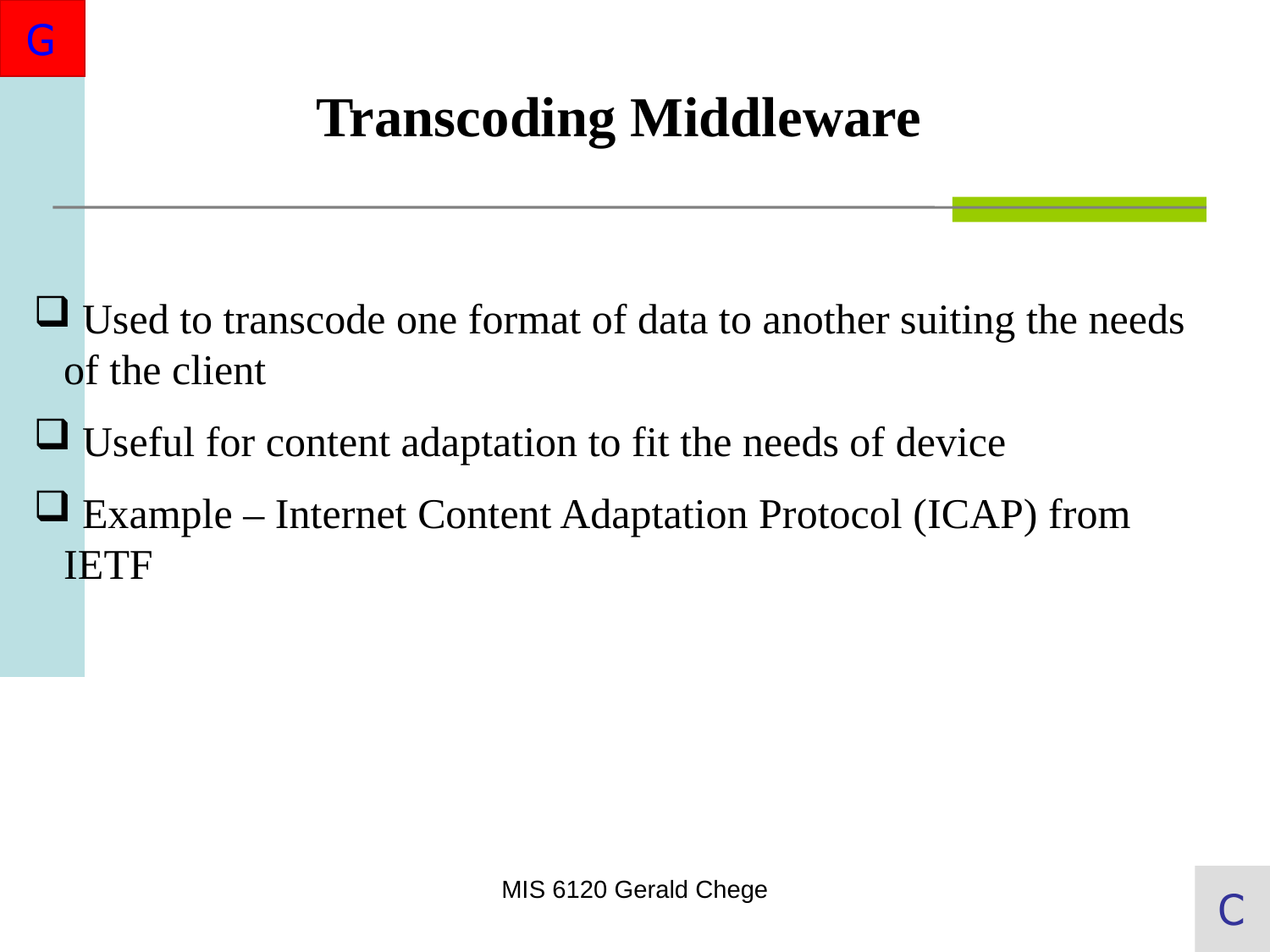

Transcoding Middleware
 Used to transcode one format of data to another suiting the needs of the client
 Useful for content adaptation to fit the needs of device
 Example – Internet Content Adaptation Protocol (ICAP) from IETF
MIS 6120 Gerald Chege